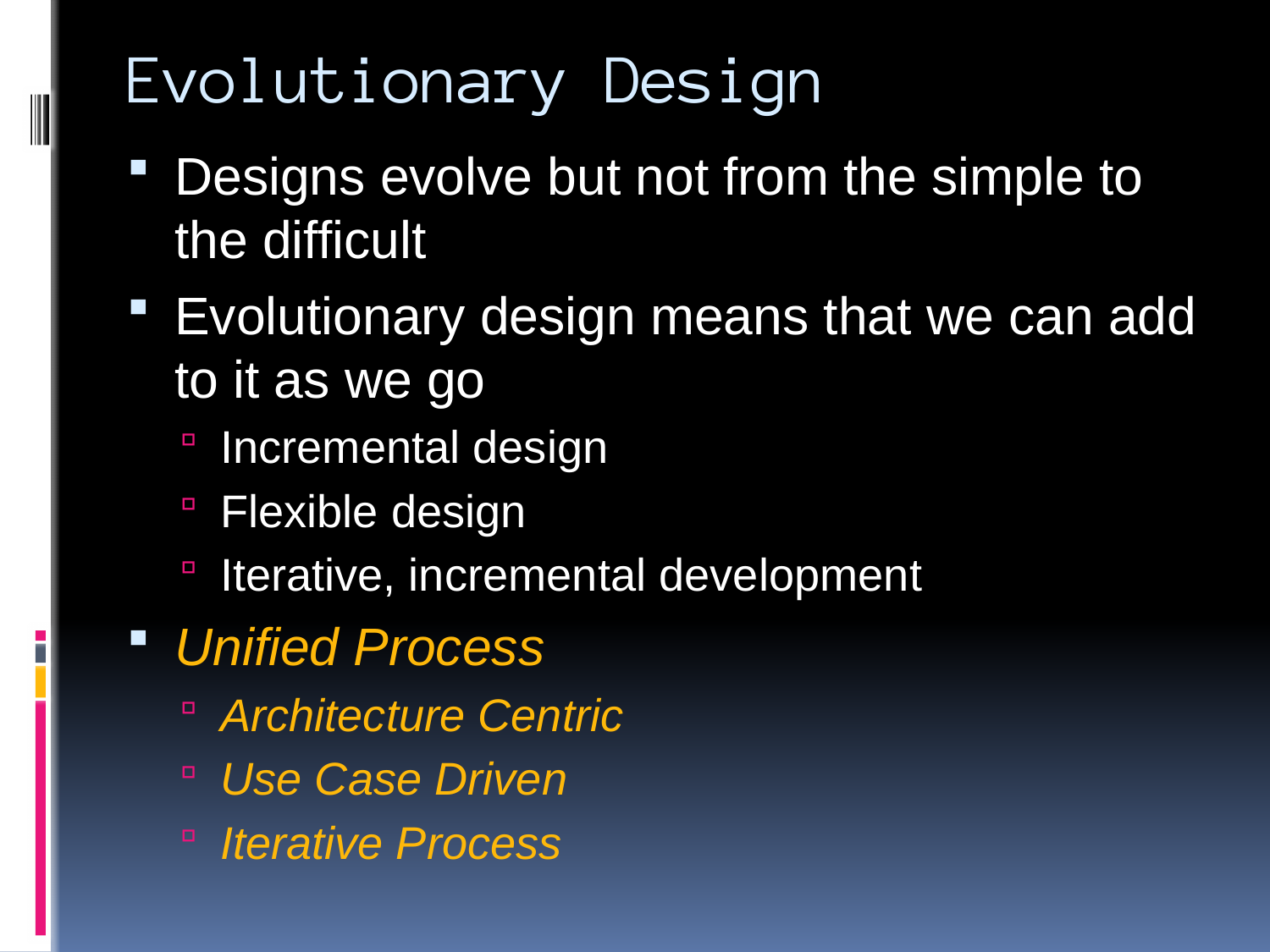

# Evolutionary Design
Designs evolve but not from the simple to the difficult
Evolutionary design means that we can add to it as we go
Incremental design
Flexible design
Iterative, incremental development
Unified Process
Architecture Centric
Use Case Driven
Iterative Process